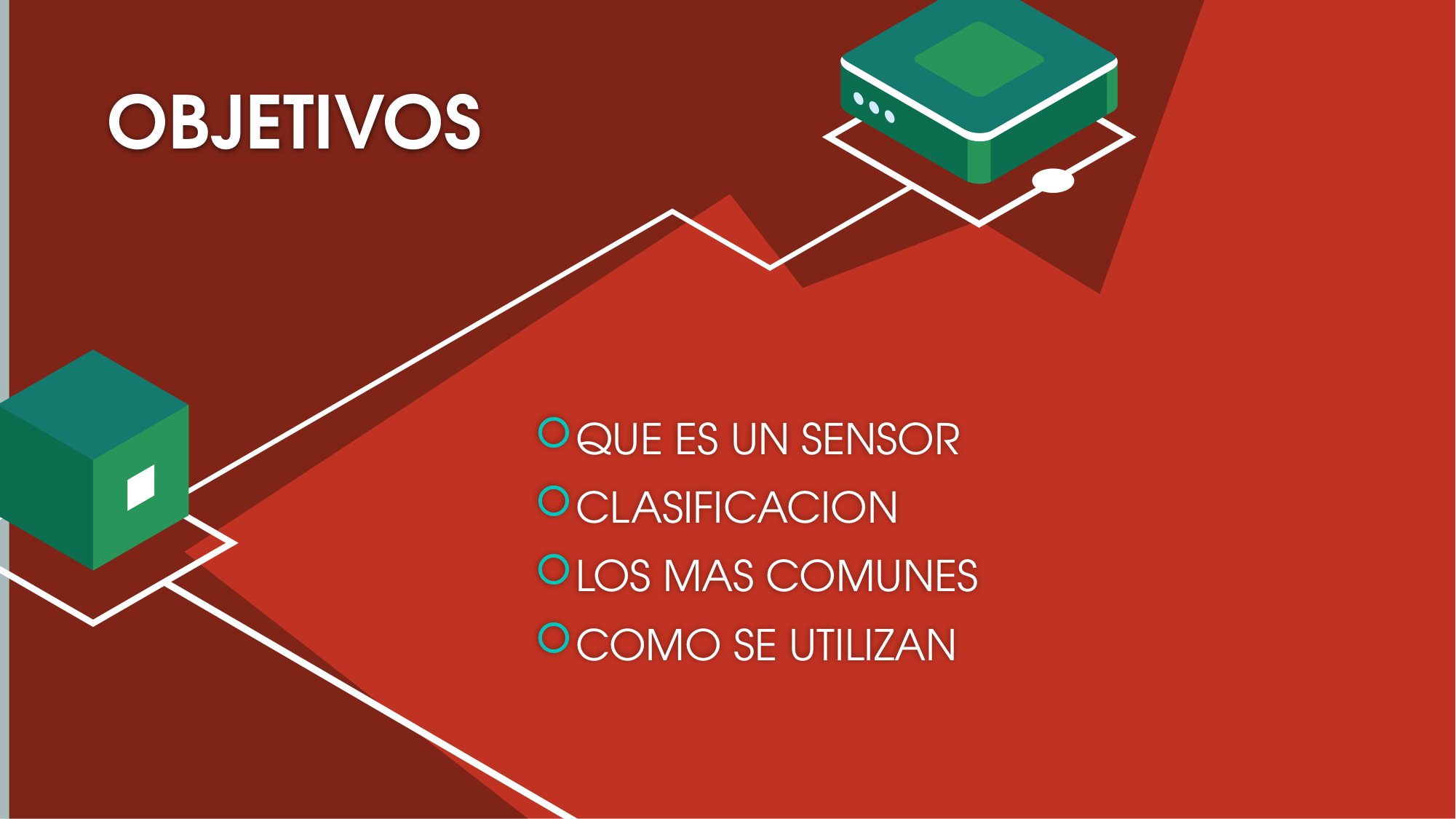

# OBJETIVOS
QUE ES UN SENSOR
CLASIFICACION
LOS MAS COMUNES
COMO SE UTILIZAN